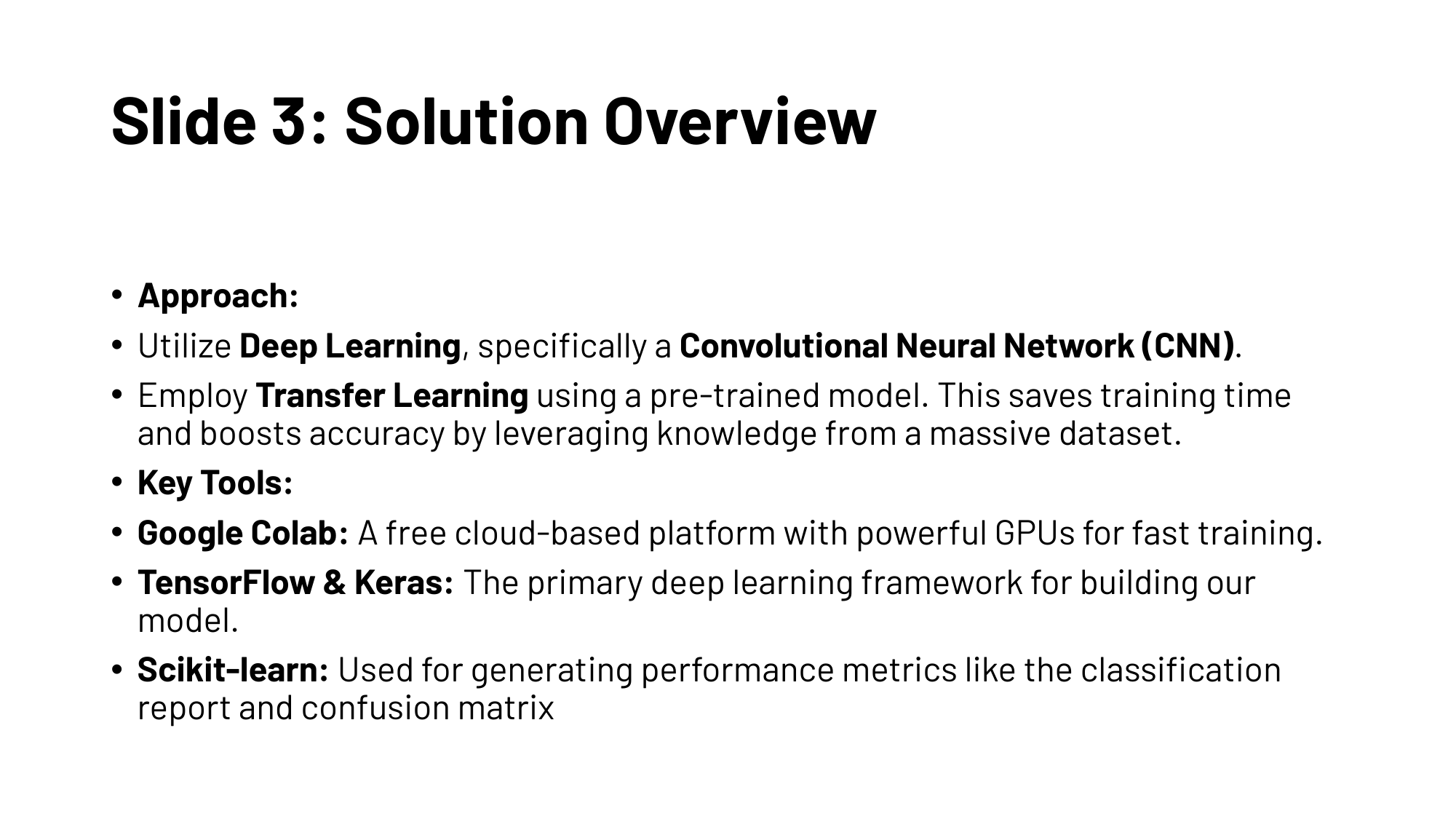

# Slide 3: Solution Overview

Approach:
Utilize Deep Learning, specifically a Convolutional Neural Network (CNN).
Employ Transfer Learning using a pre-trained model. This saves training time and boosts accuracy by leveraging knowledge from a massive dataset.
Key Tools:
Google Colab: A free cloud-based platform with powerful GPUs for fast training.
TensorFlow & Keras: The primary deep learning framework for building our model.
Scikit-learn: Used for generating performance metrics like the classification report and confusion matrix